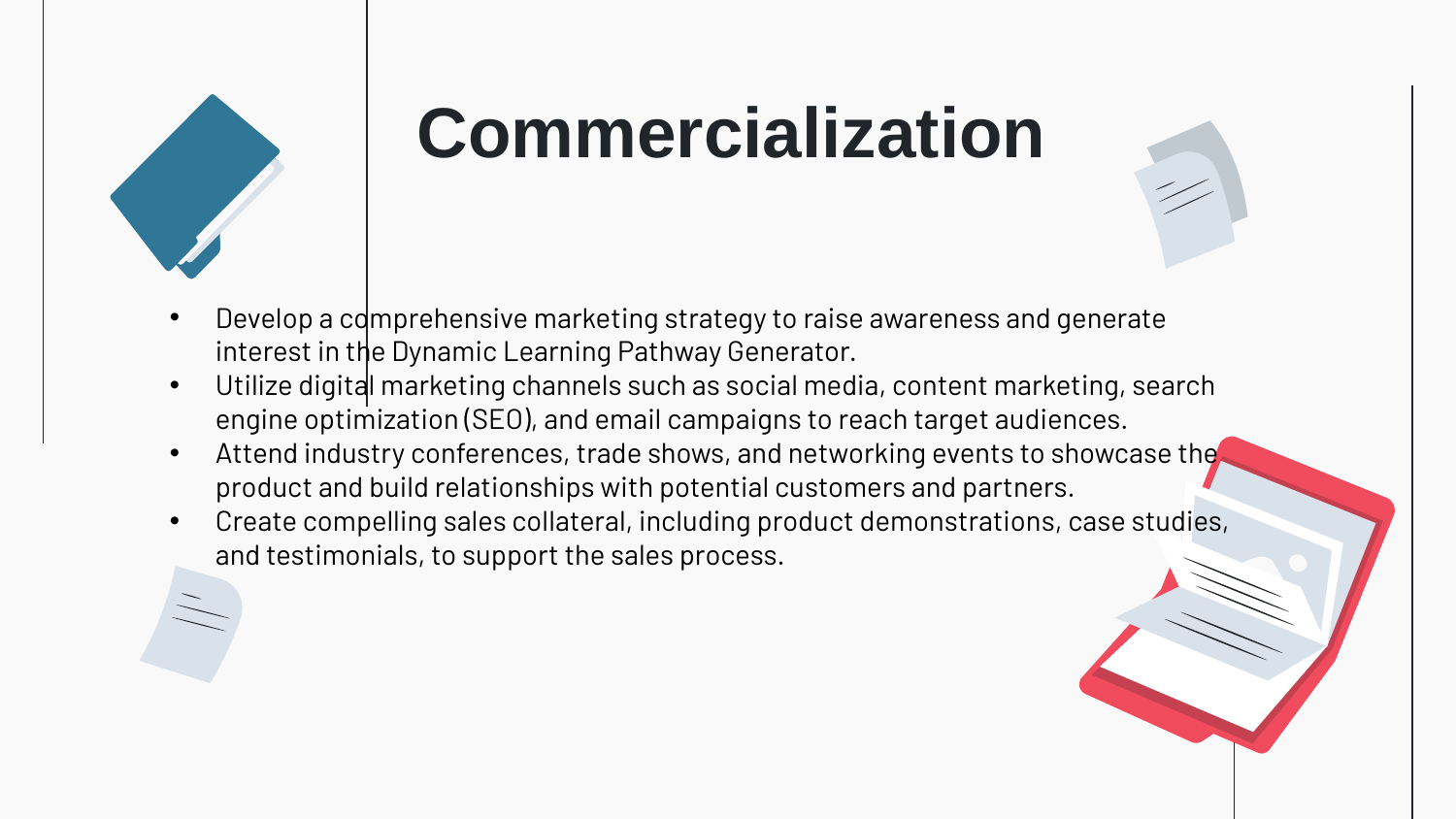

# Commercialization

Develop a comprehensive marketing strategy to raise awareness and generate interest in the Dynamic Learning Pathway Generator.
Utilize digital marketing channels such as social media, content marketing, search engine optimization (SEO), and email campaigns to reach target audiences.
Attend industry conferences, trade shows, and networking events to showcase the product and build relationships with potential customers and partners.
Create compelling sales collateral, including product demonstrations, case studies, and testimonials, to support the sales process.